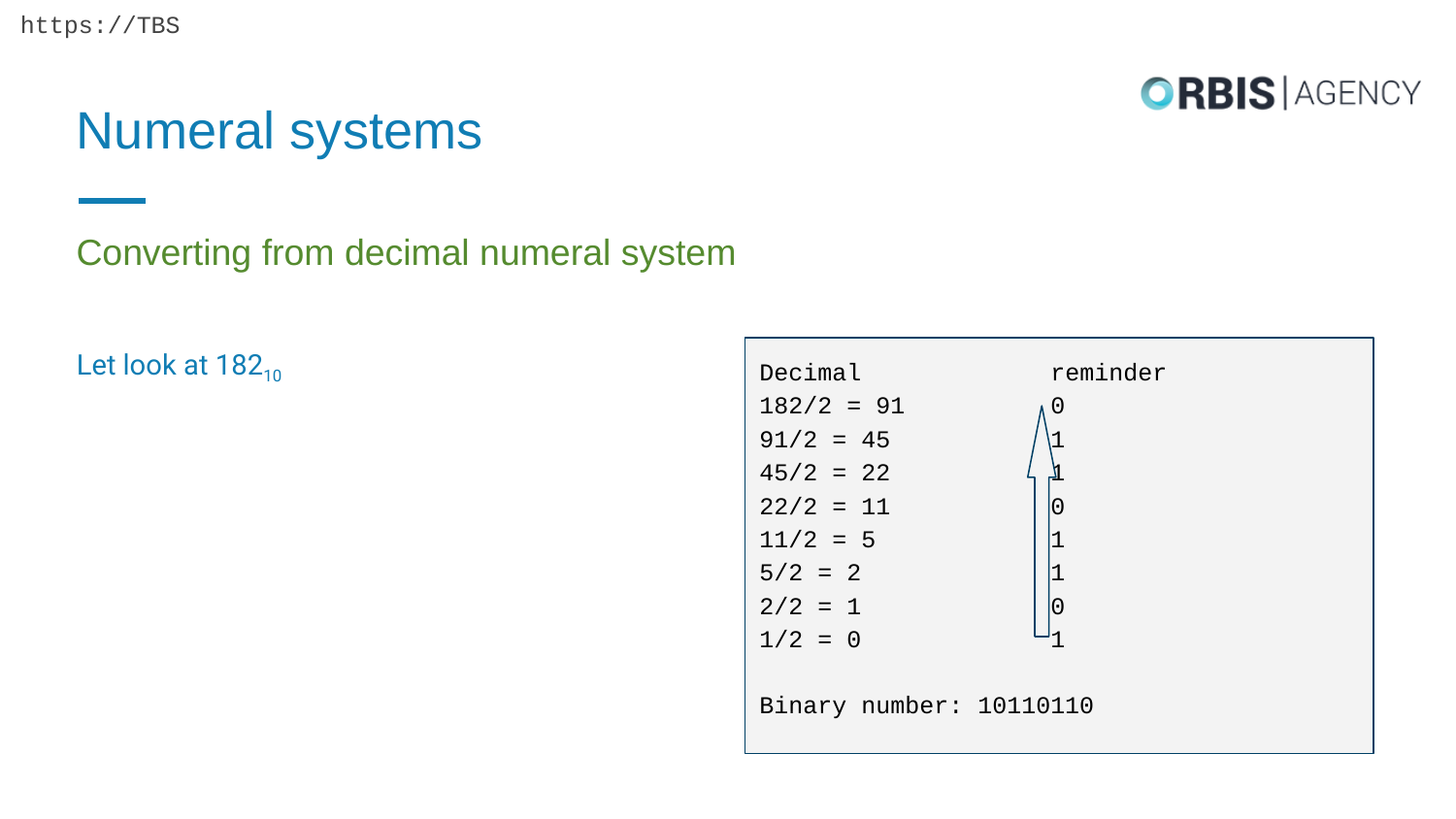

# Numeral systems
Converting from decimal numeral system
Let look at 18210
Decimal		reminder
182/2 = 91	0
91/2 = 45		1
45/2 = 22		1
22/2 = 11		0
11/2 = 5		1
5/2 = 2		1
2/2 = 1		0
1/2 = 0		1
Binary number: 10110110